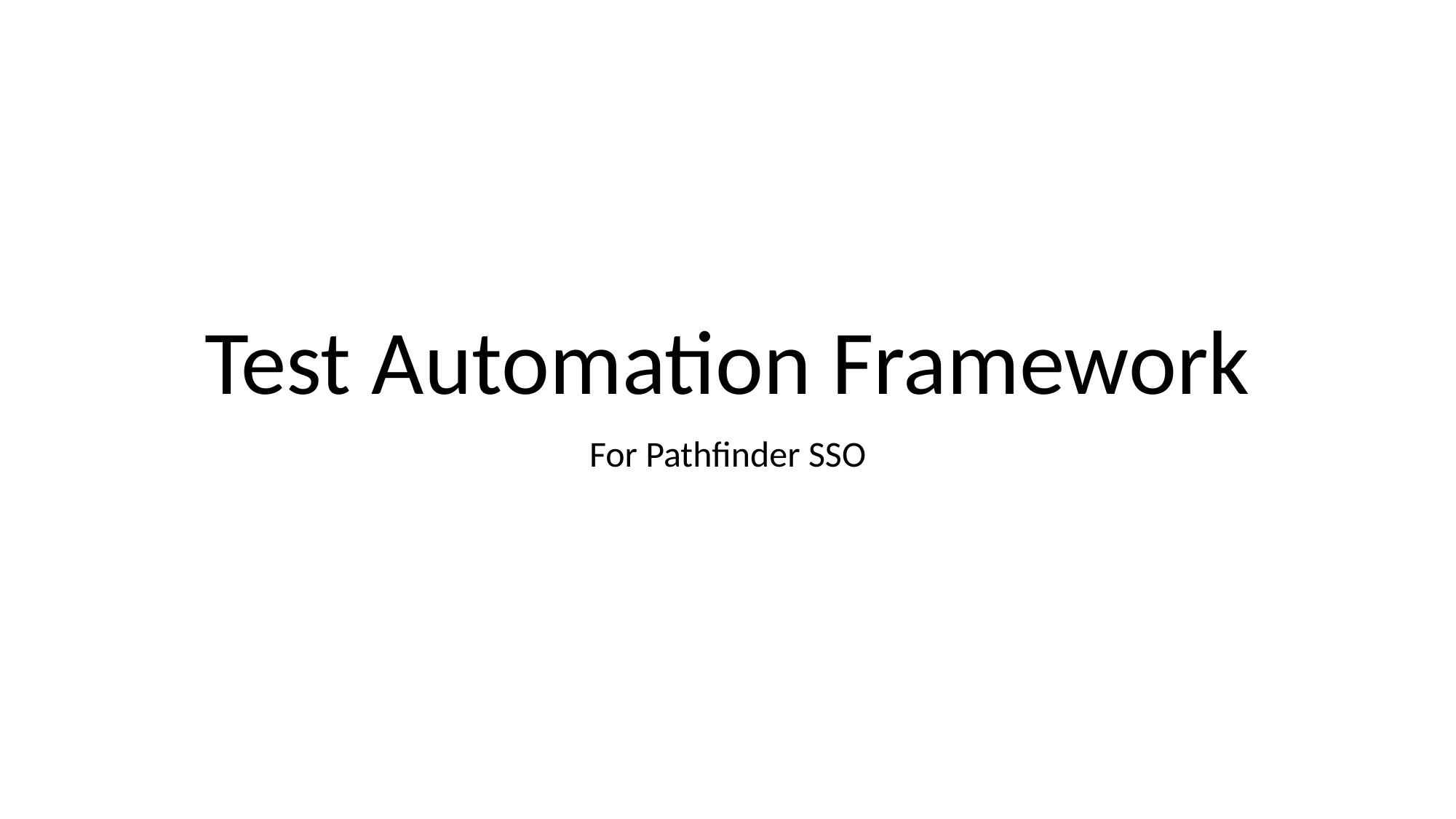

# Test Automation Framework
For Pathfinder SSO